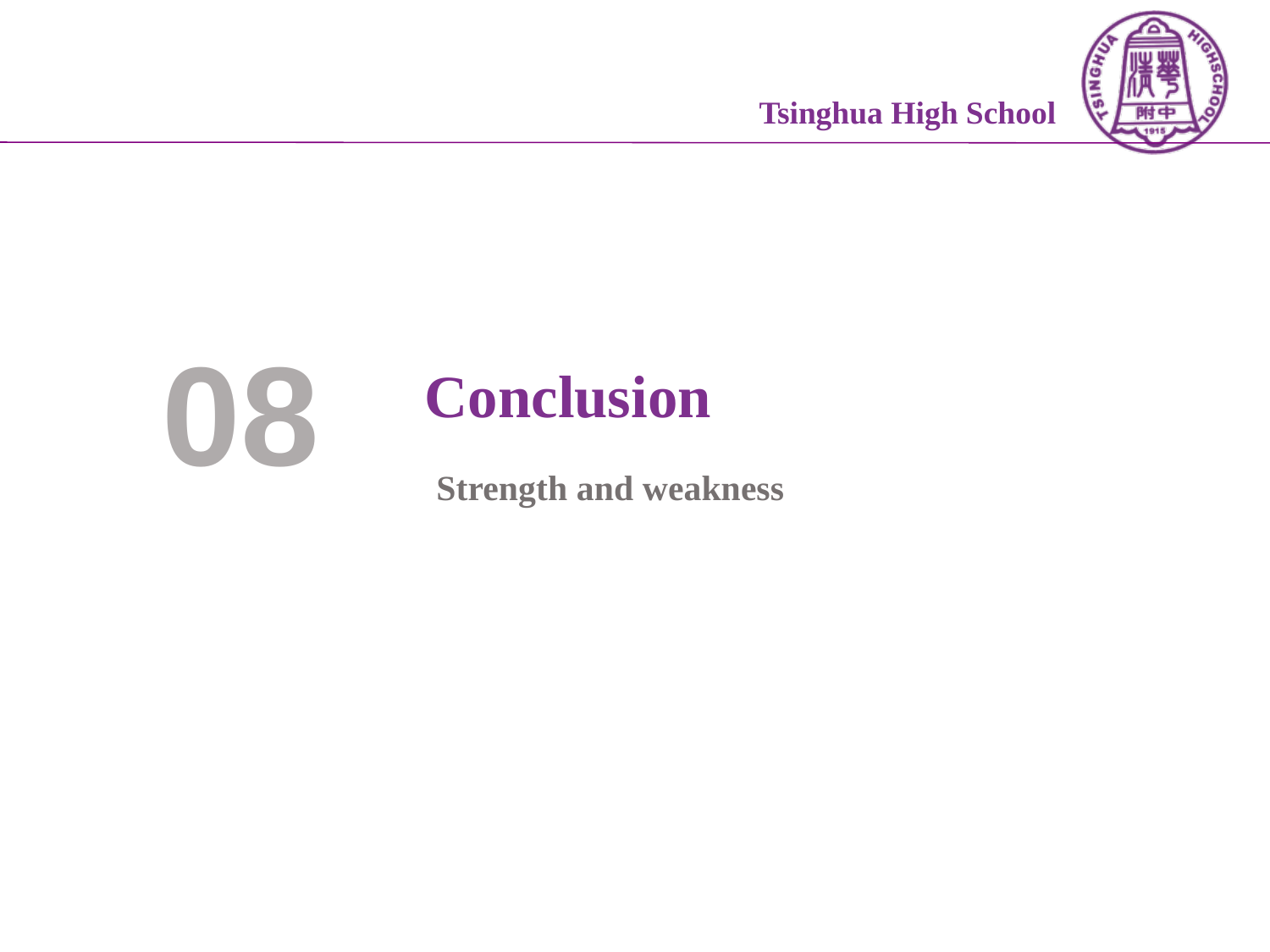

Tsinghua High School
08
Conclusion
Strength and weakness